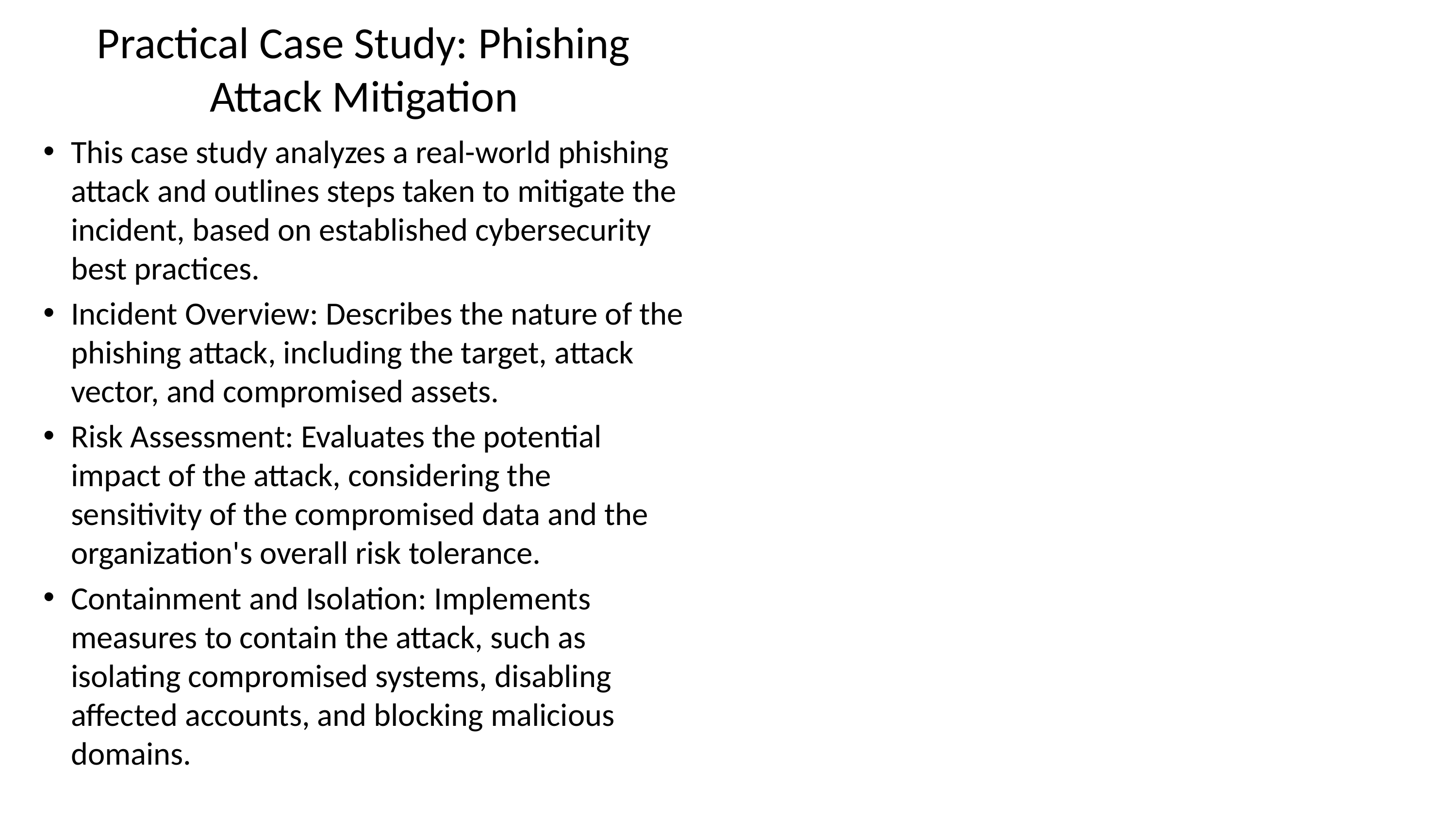

# Practical Case Study: Phishing Attack Mitigation
This case study analyzes a real-world phishing attack and outlines steps taken to mitigate the incident, based on established cybersecurity best practices.
Incident Overview: Describes the nature of the phishing attack, including the target, attack vector, and compromised assets.
Risk Assessment: Evaluates the potential impact of the attack, considering the sensitivity of the compromised data and the organization's overall risk tolerance.
Containment and Isolation: Implements measures to contain the attack, such as isolating compromised systems, disabling affected accounts, and blocking malicious domains.